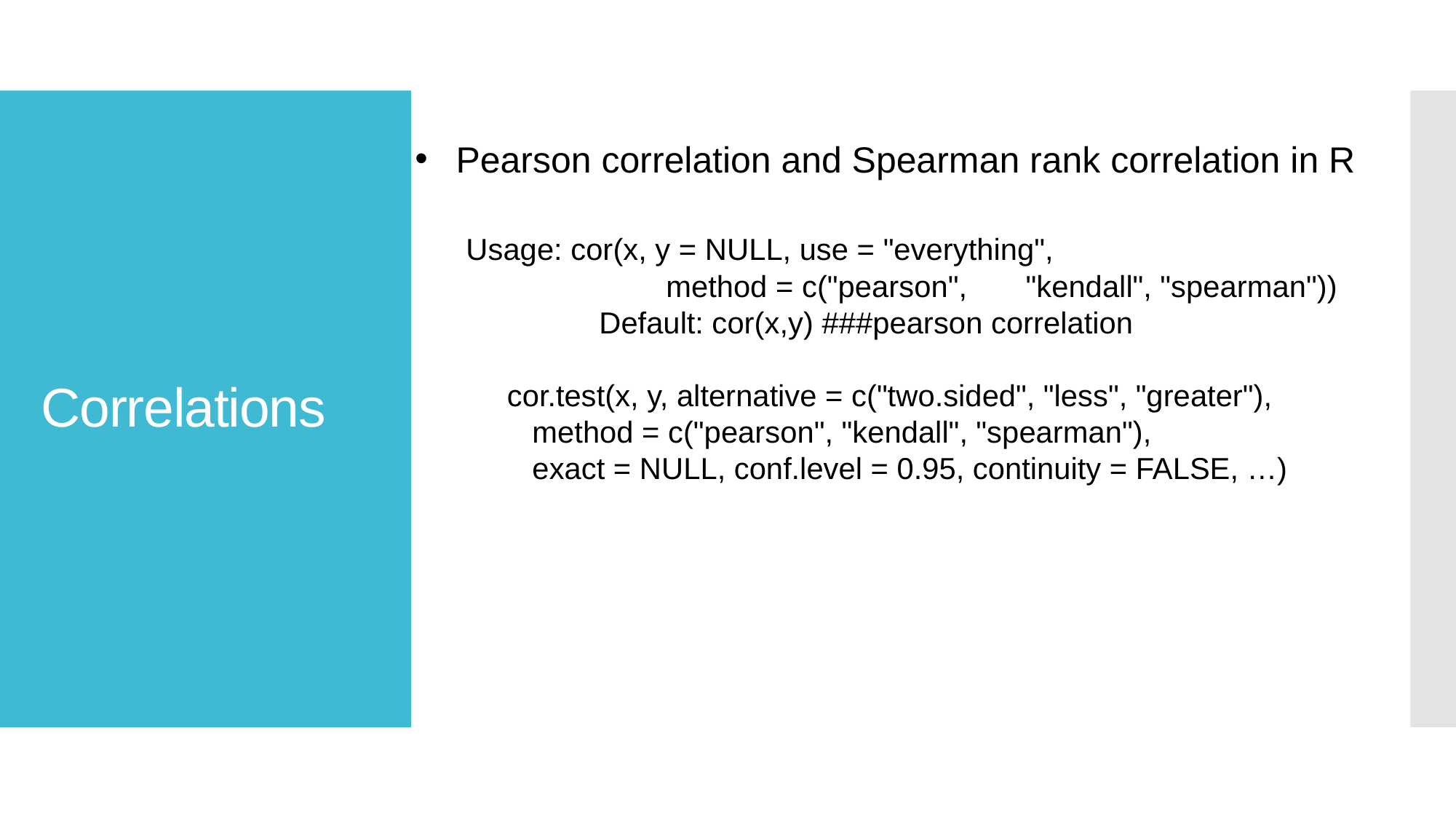

# Correlations
Pearson correlation and Spearman rank correlation in R

     Usage: cor(x, y = NULL, use = "everything",
                              method = c("pearson",       "kendall", "spearman"))
                      Default: cor(x,y) ###pearson correlation

           cor.test(x, y, alternative = c("two.sided", "less", "greater"),
              method = c("pearson", "kendall", "spearman"),
              exact = NULL, conf.level = 0.95, continuity = FALSE, …)